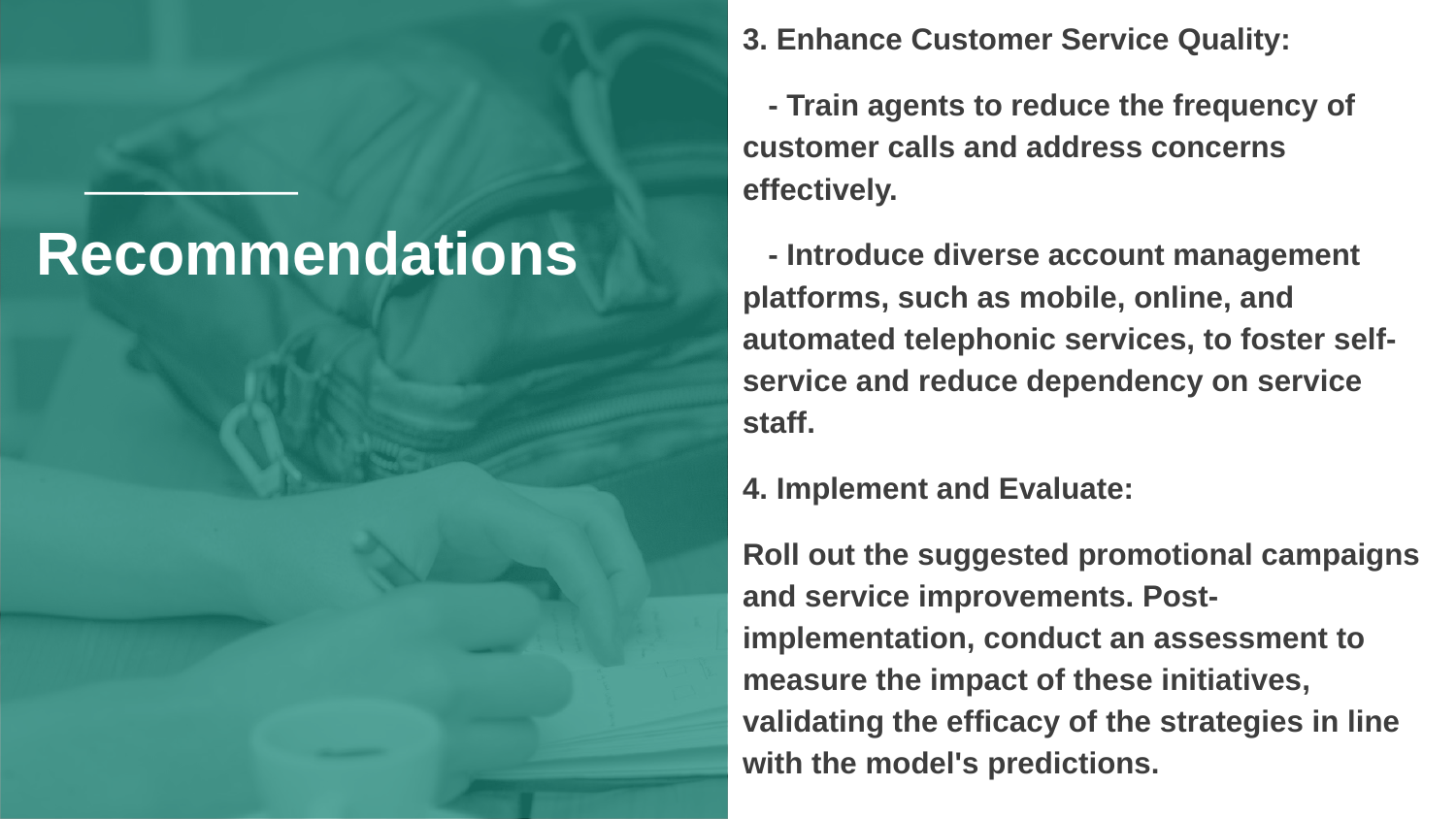

3. Enhance Customer Service Quality:
   - Train agents to reduce the frequency of customer calls and address concerns effectively.
   - Introduce diverse account management platforms, such as mobile, online, and automated telephonic services, to foster self-service and reduce dependency on service staff.
4. Implement and Evaluate:
Roll out the suggested promotional campaigns and service improvements. Post-implementation, conduct an assessment to measure the impact of these initiatives, validating the efficacy of the strategies in line with the model's predictions.

# Recommendations